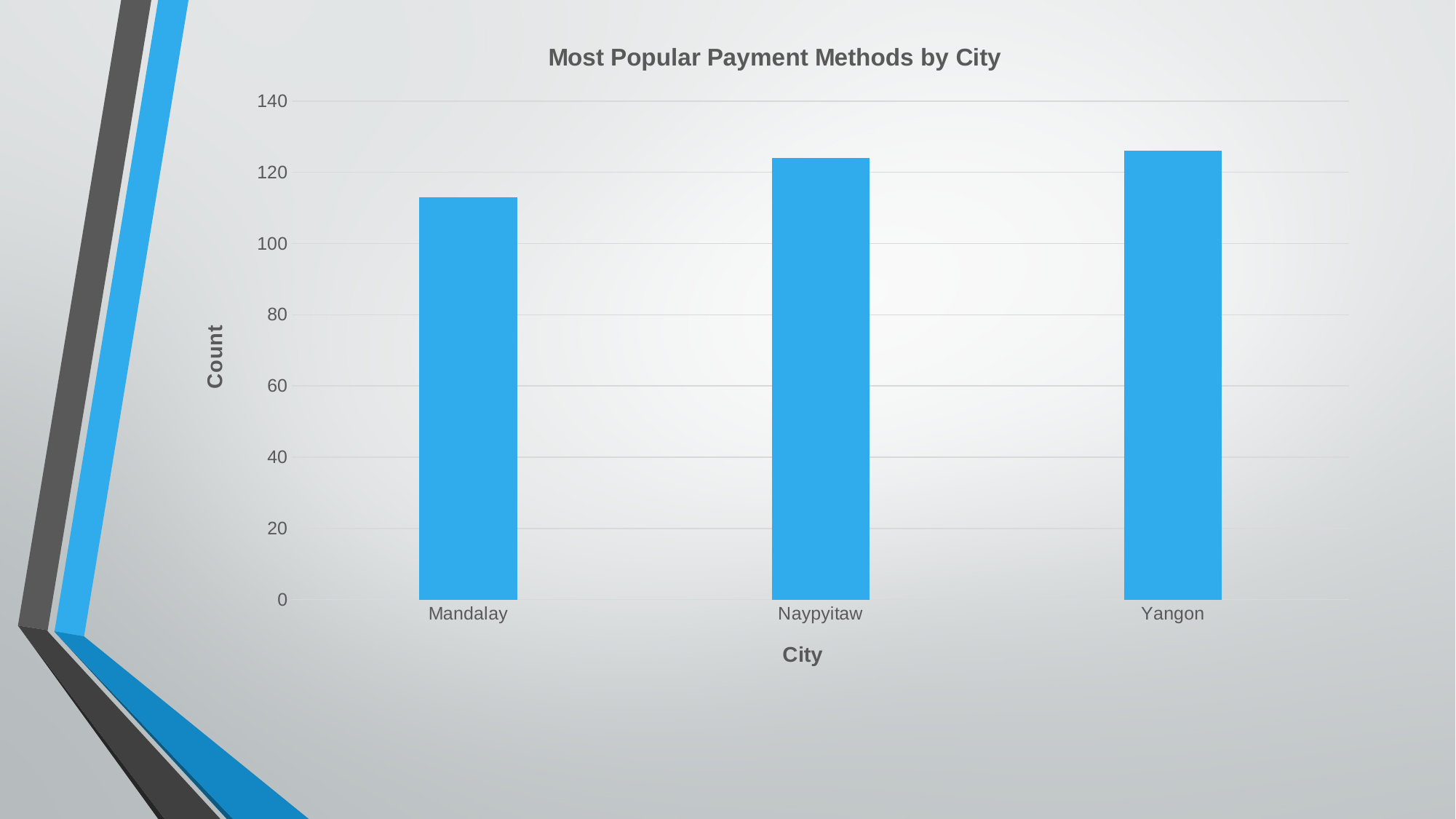

### Chart: Most Popular Payment Methods by City

| Category | Payment | Count |
|---|---|---|
| Mandalay | 0.0 | 113.0 |
| Naypyitaw | 0.0 | 124.0 |
| Yangon | 0.0 | 126.0 |